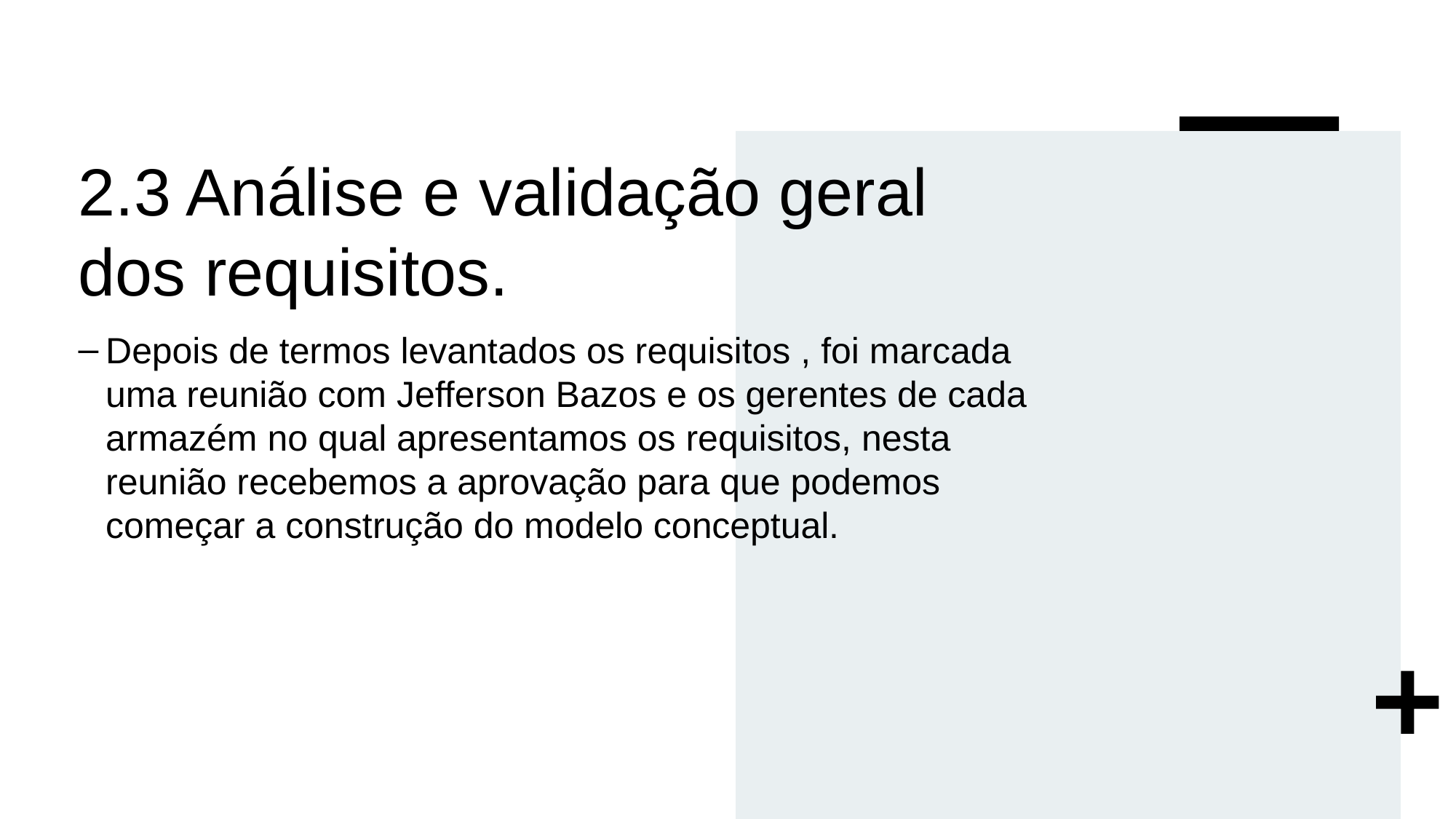

# 2.3 Análise e validação geral dos requisitos.
Depois de termos levantados os requisitos , foi marcada uma reunião com Jefferson Bazos e os gerentes de cada armazém no qual apresentamos os requisitos, nesta reunião recebemos a aprovação para que podemos começar a construção do modelo conceptual.